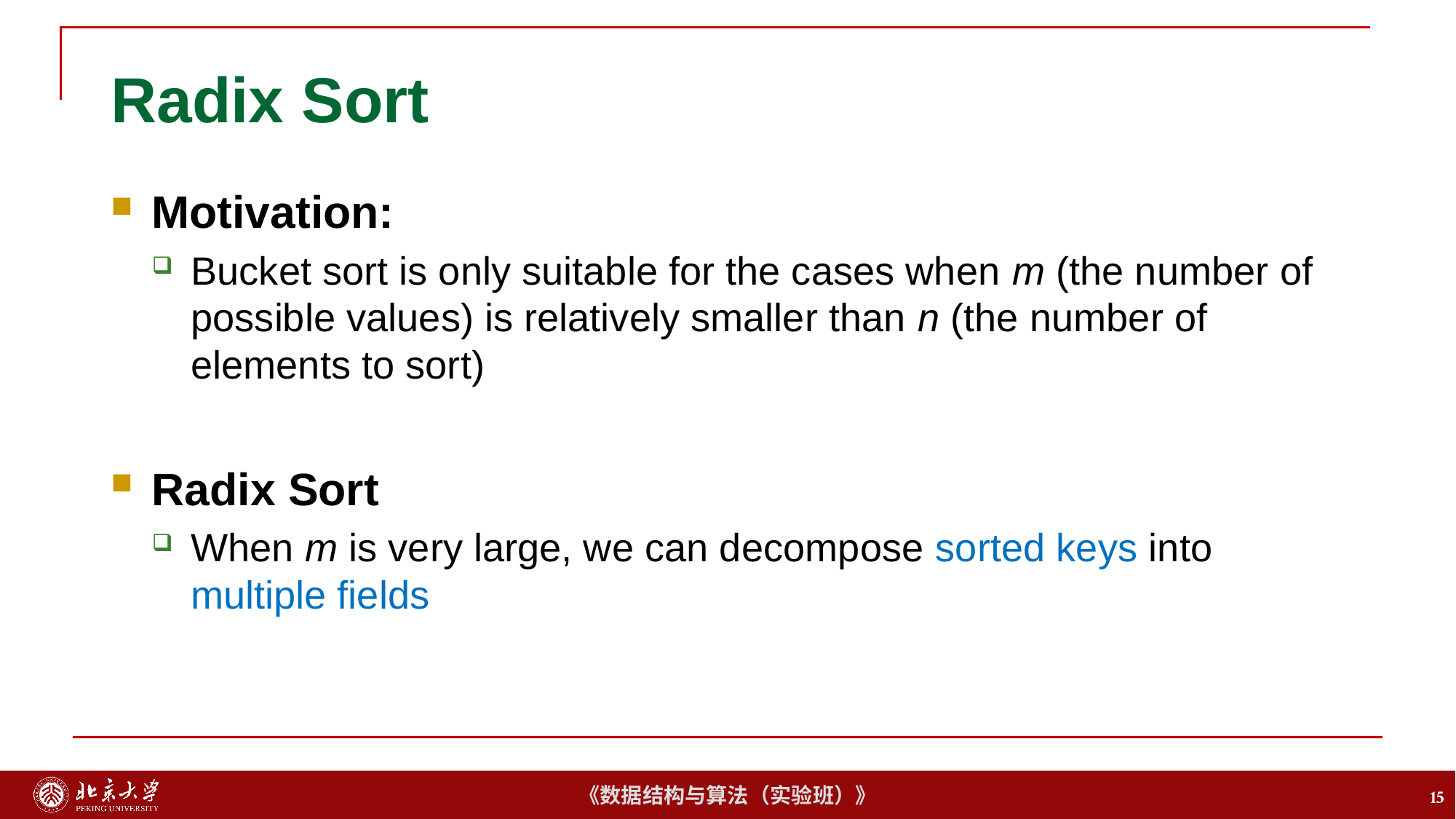

# Radix Sort
Motivation:
Bucket sort is only suitable for the cases when m (the number of possible values) is relatively smaller than n (the number of elements to sort)

Radix Sort
When m is very large, we can decompose sorted keys into multiple fields

15